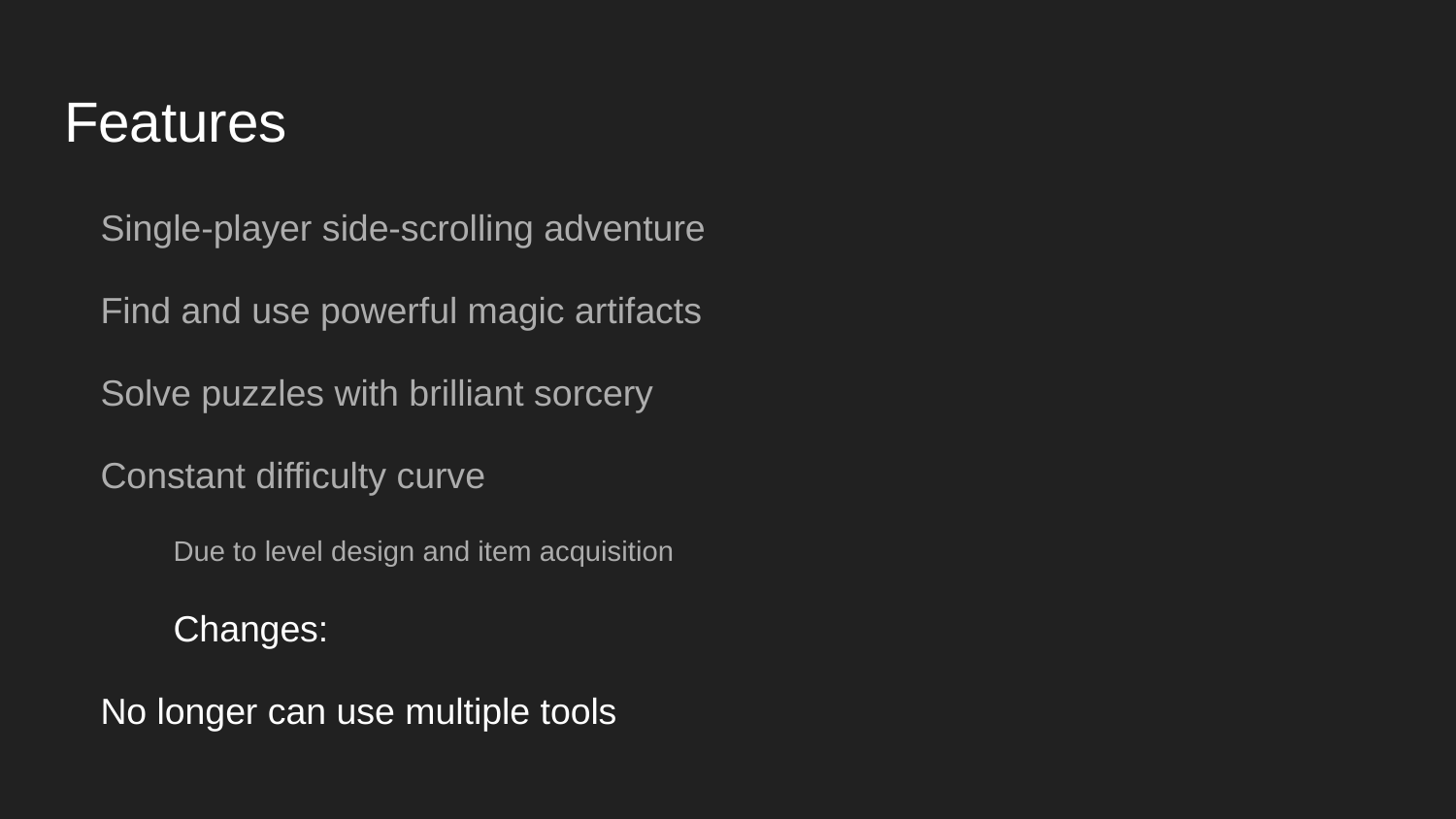

# Features
Single-player side-scrolling adventure
Find and use powerful magic artifacts
Solve puzzles with brilliant sorcery
Constant difficulty curve
Due to level design and item acquisition
Changes:
No longer can use multiple tools